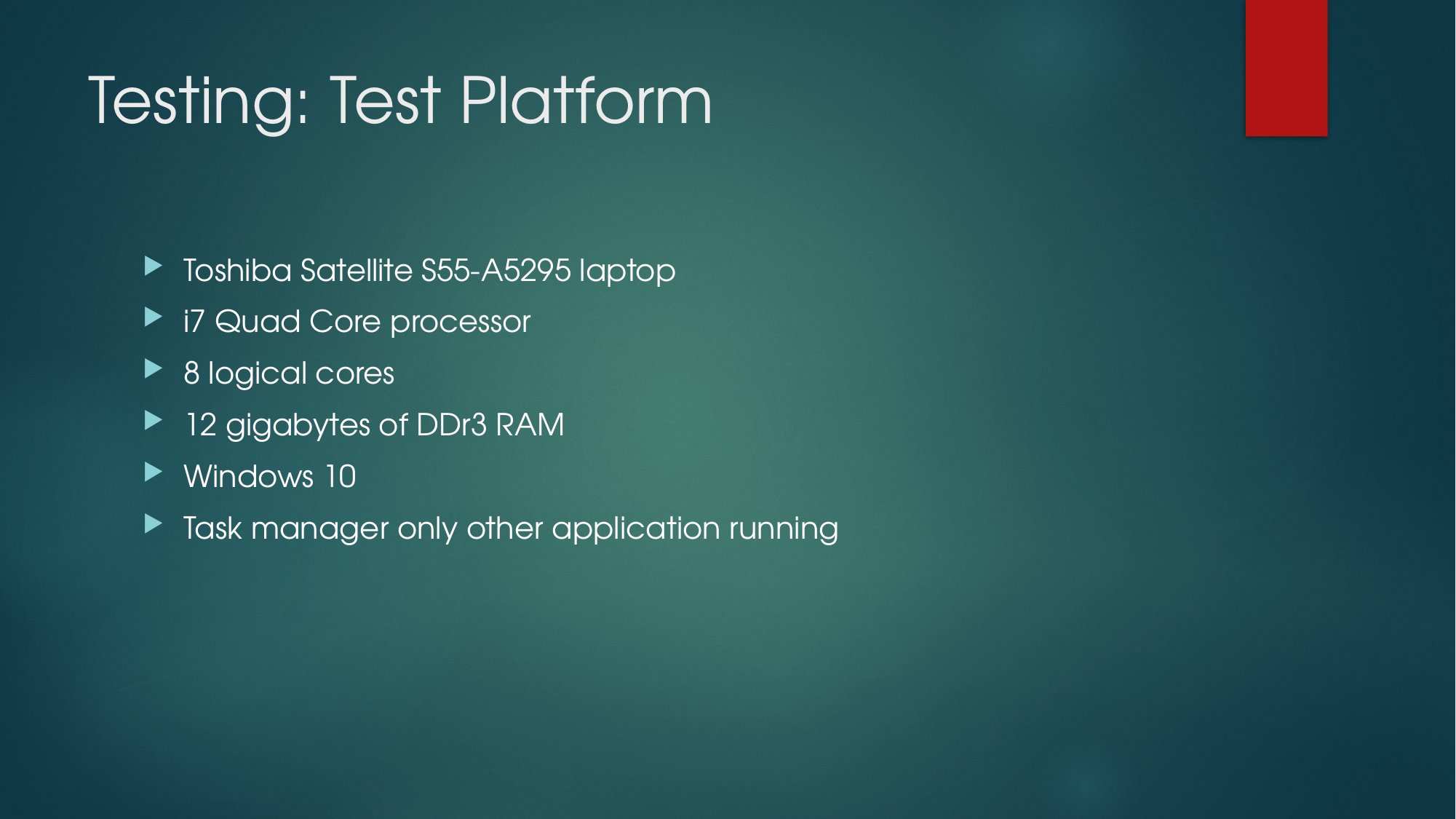

# Testing: Test Platform
Toshiba Satellite S55-A5295 laptop
i7 Quad Core processor
8 logical cores
12 gigabytes of DDr3 RAM
Windows 10
Task manager only other application running